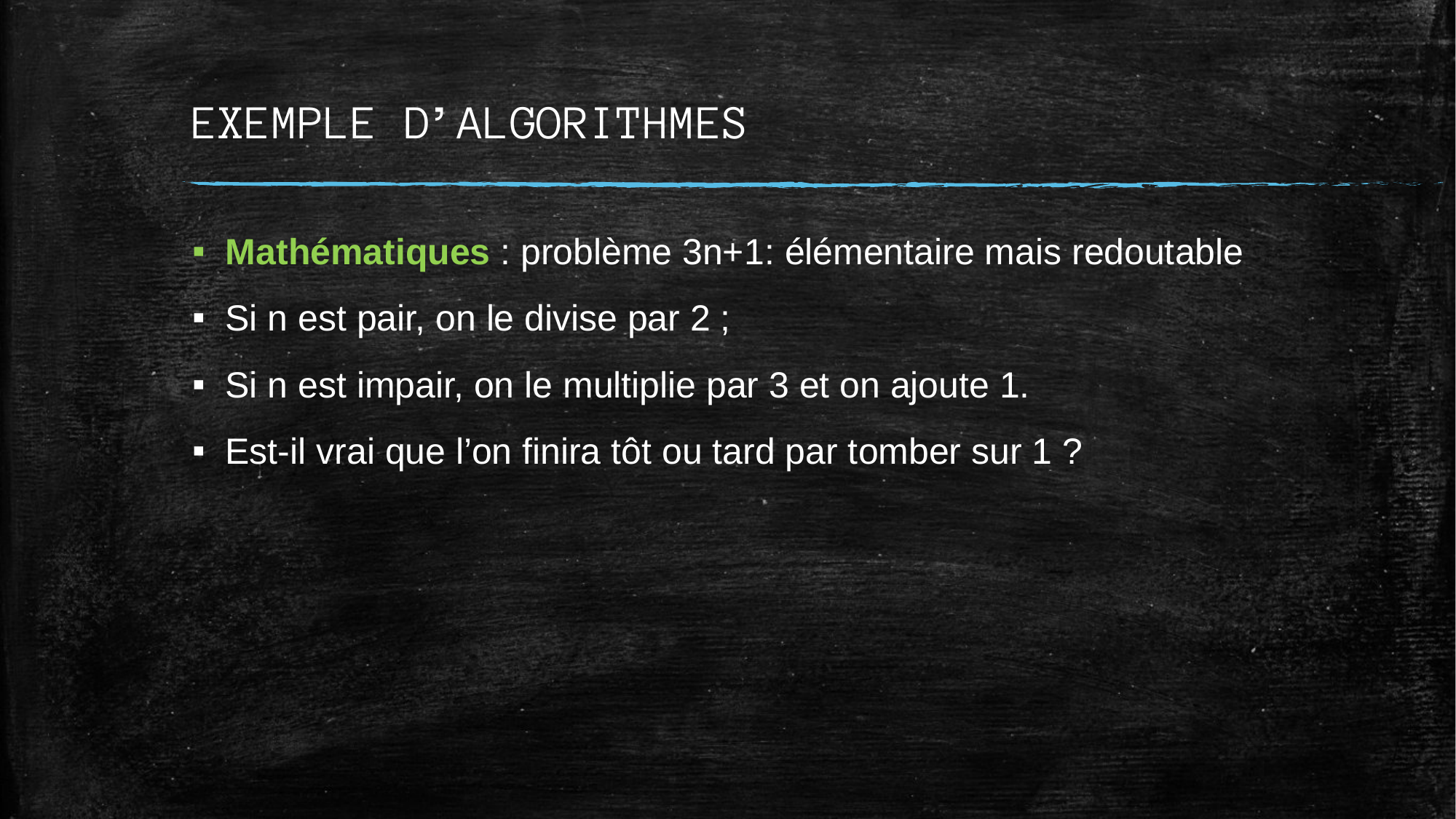

# EXEMPLE D’ALGORITHMES
Mathématiques : problème 3n+1: élémentaire mais redoutable
Si n est pair, on le divise par 2 ;
Si n est impair, on le multiplie par 3 et on ajoute 1.
Est-il vrai que l’on finira tôt ou tard par tomber sur 1 ?